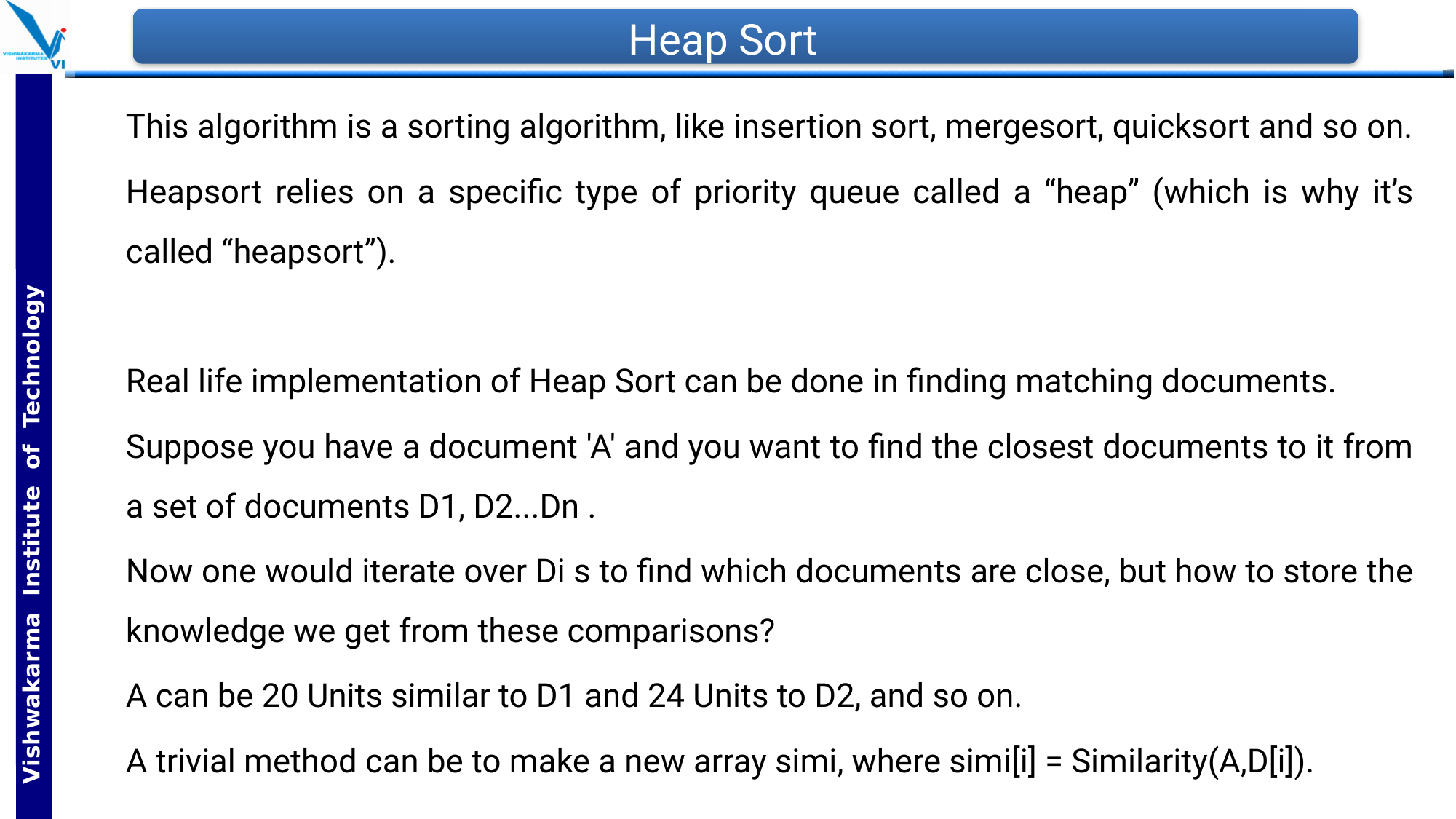

# Heap Sort
This algorithm is a sorting algorithm, like insertion sort, mergesort, quicksort and so on.
Heapsort relies on a specific type of priority queue called a “heap” (which is why it’s called “heapsort”).

Real life implementation of Heap Sort can be done in finding matching documents.
Suppose you have a document 'A' and you want to find the closest documents to it from a set of documents D1, D2...Dn .
Now one would iterate over Di s to find which documents are close, but how to store the knowledge we get from these comparisons?
A can be 20 Units similar to D1 and 24 Units to D2, and so on.
A trivial method can be to make a new array simi, where simi[i] = Similarity(A,D[i]).